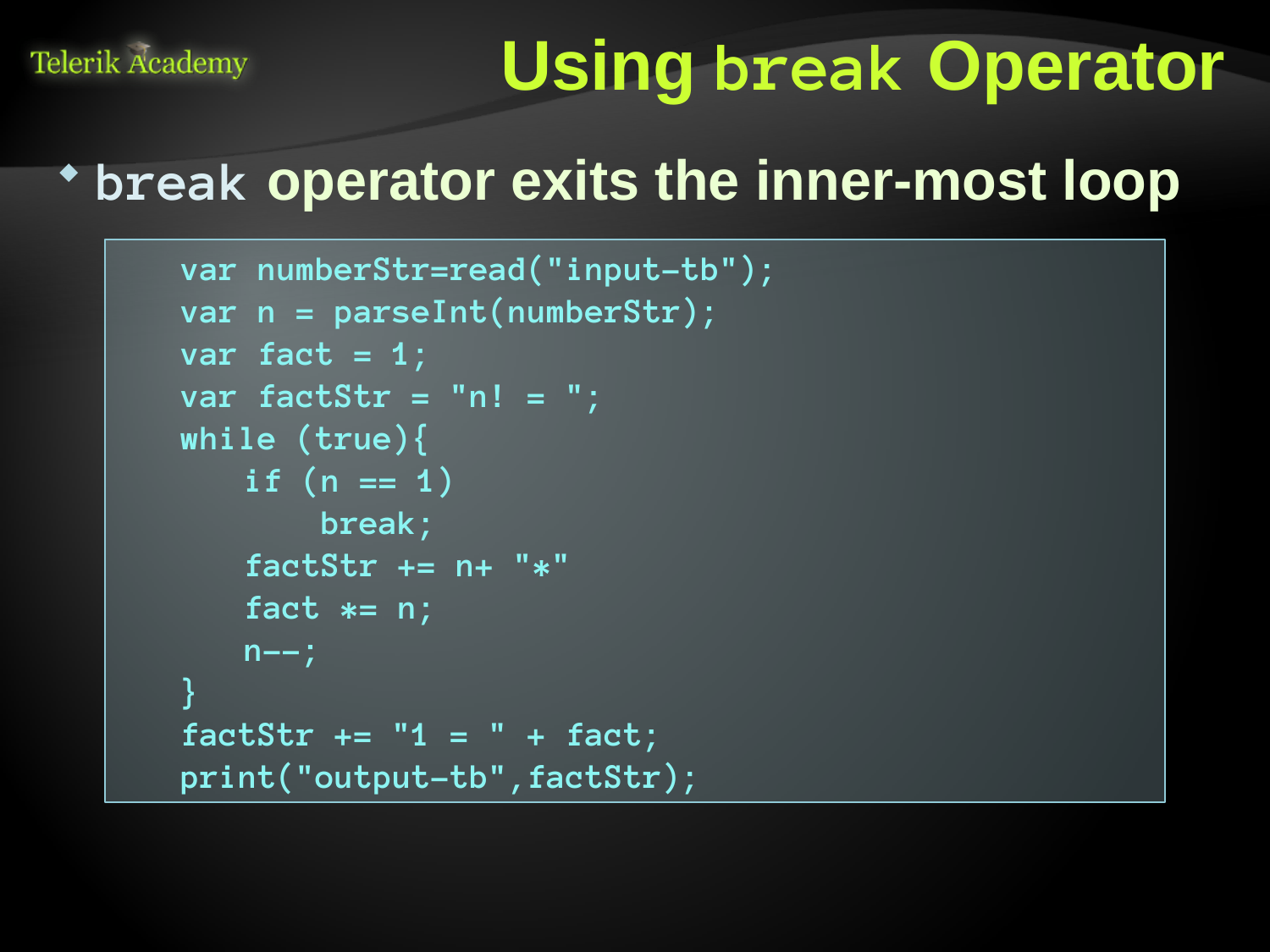

# Using break Operator
break operator exits the inner-most loop
var numberStr=read("input-tb");
var n = parseInt(numberStr);
var fact = 1;
var factStr = "n! = ";
while (true){
if (n == 1)
    break;
factStr += n+ "*"
fact *= n;
n--;
}
factStr += "1 = " + fact;
print("output-tb",factStr);